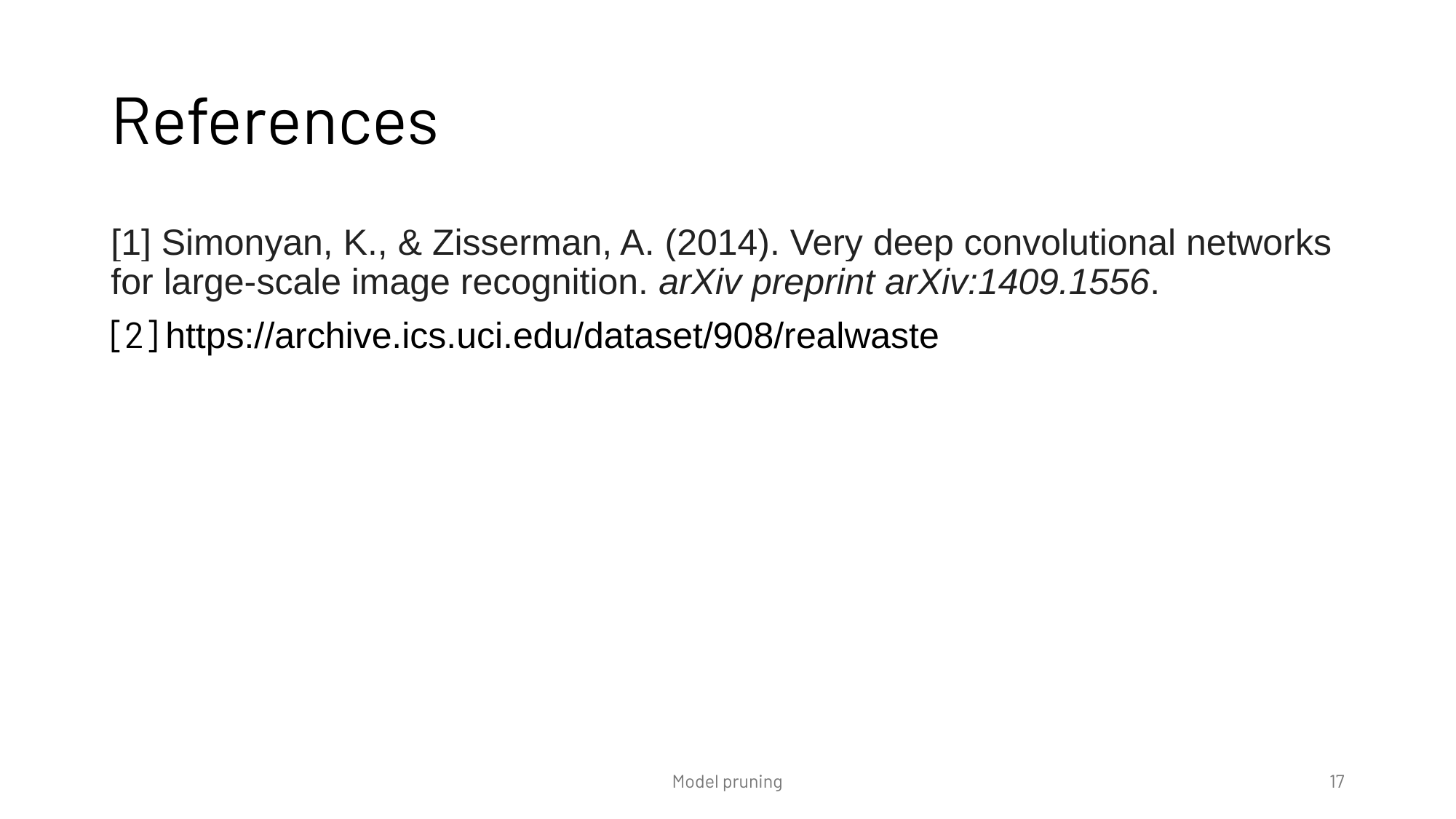

# References
[1] Simonyan, K., & Zisserman, A. (2014). Very deep convolutional networks for large-scale image recognition. arXiv preprint arXiv:1409.1556.
[2] https://archive.ics.uci.edu/dataset/908/realwaste
Model pruning
17